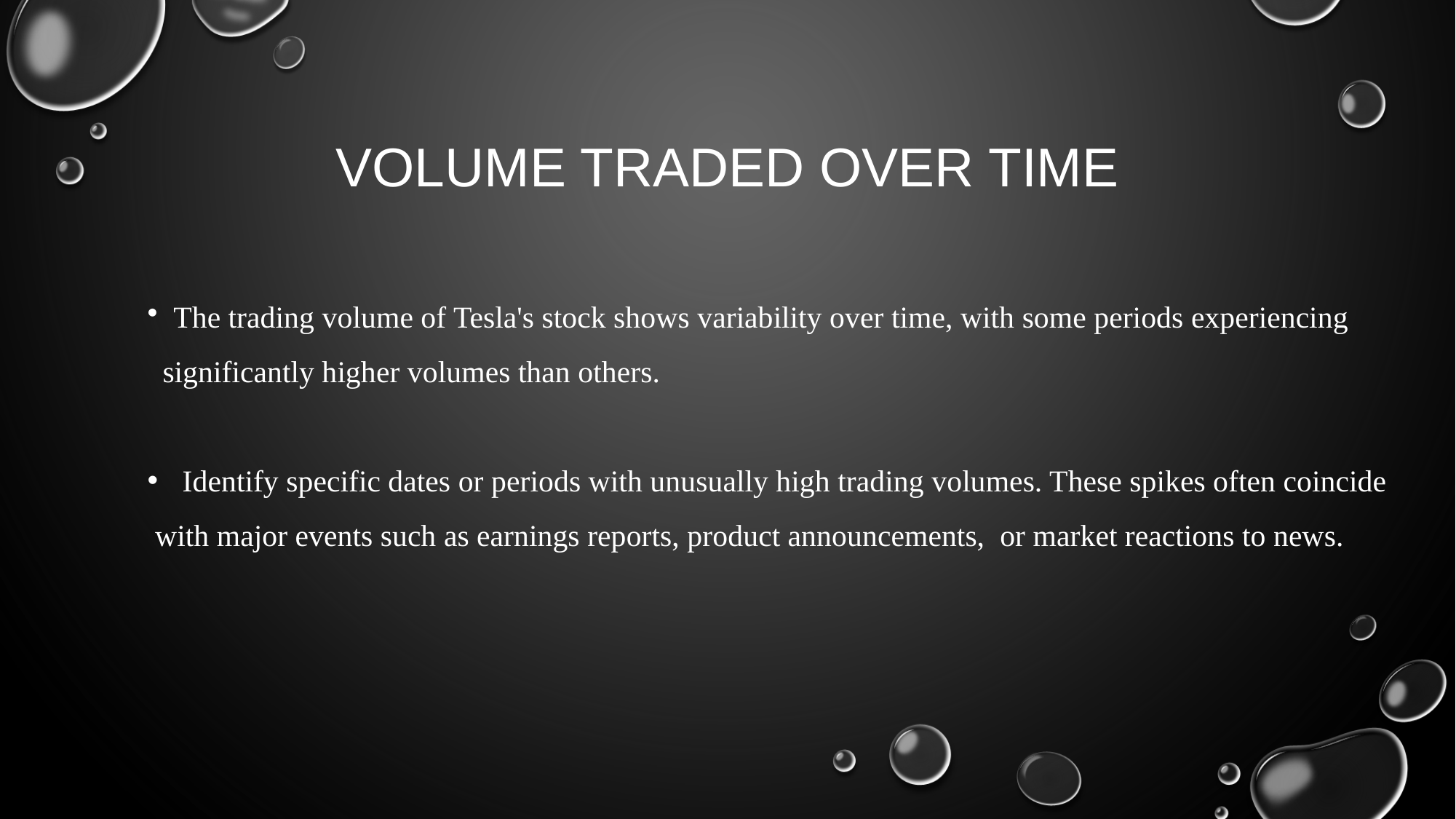

# Volume traded over time

  The trading volume of Tesla's stock shows variability over time, with some periods experiencing
  significantly higher volumes than others.

 Identify specific dates or periods with unusually high trading volumes. These spikes often coincide
 with major events such as earnings reports, product announcements,  or market reactions to news.